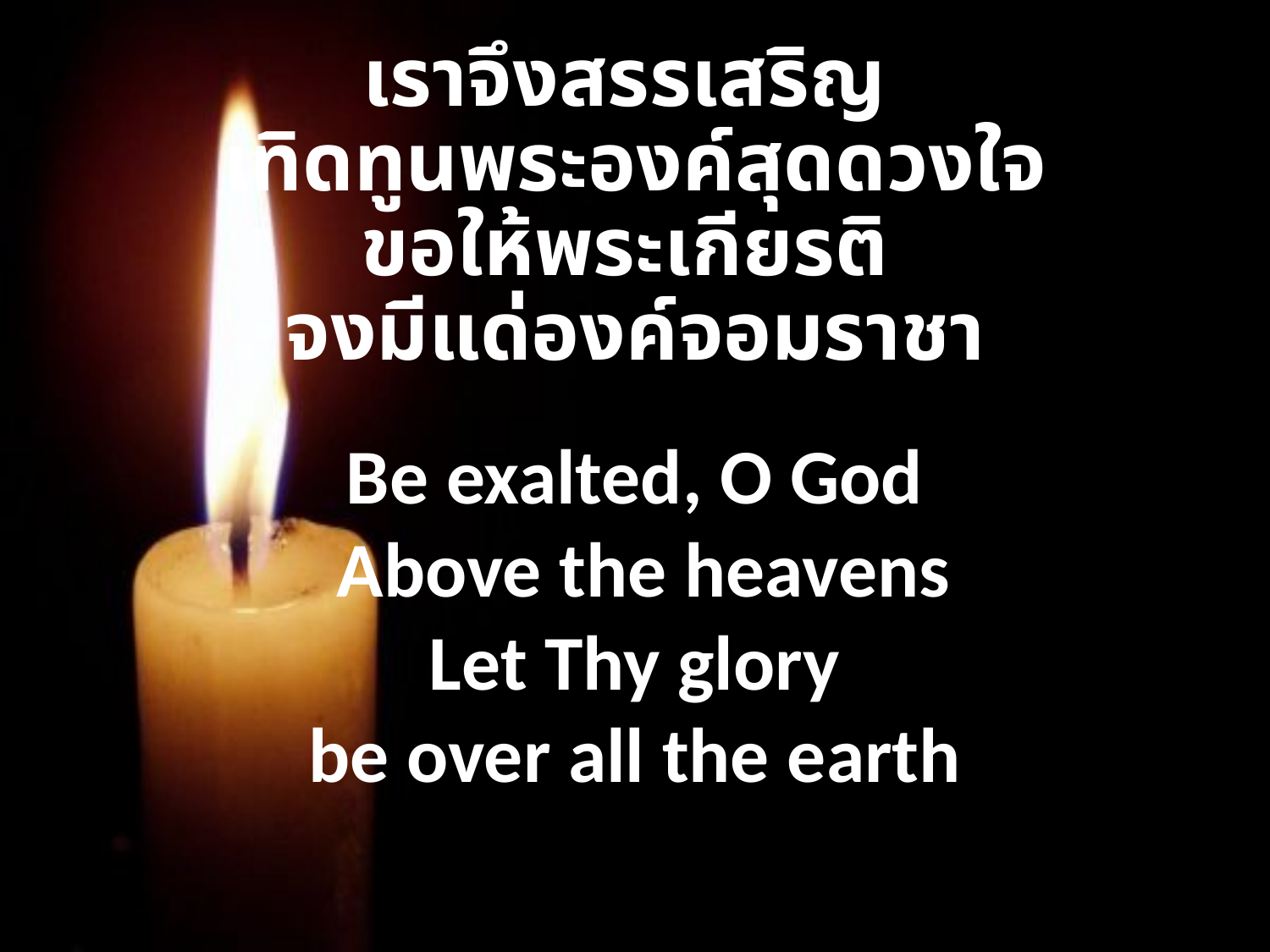

เราจึงสรรเสริญ
เทิดทูนพระองค์สุดดวงใจ
ขอให้พระเกียรติ
จงมีแด่องค์จอมราชา
Be exalted, O God
 Above the heavens
 Let Thy glory
be over all the earth